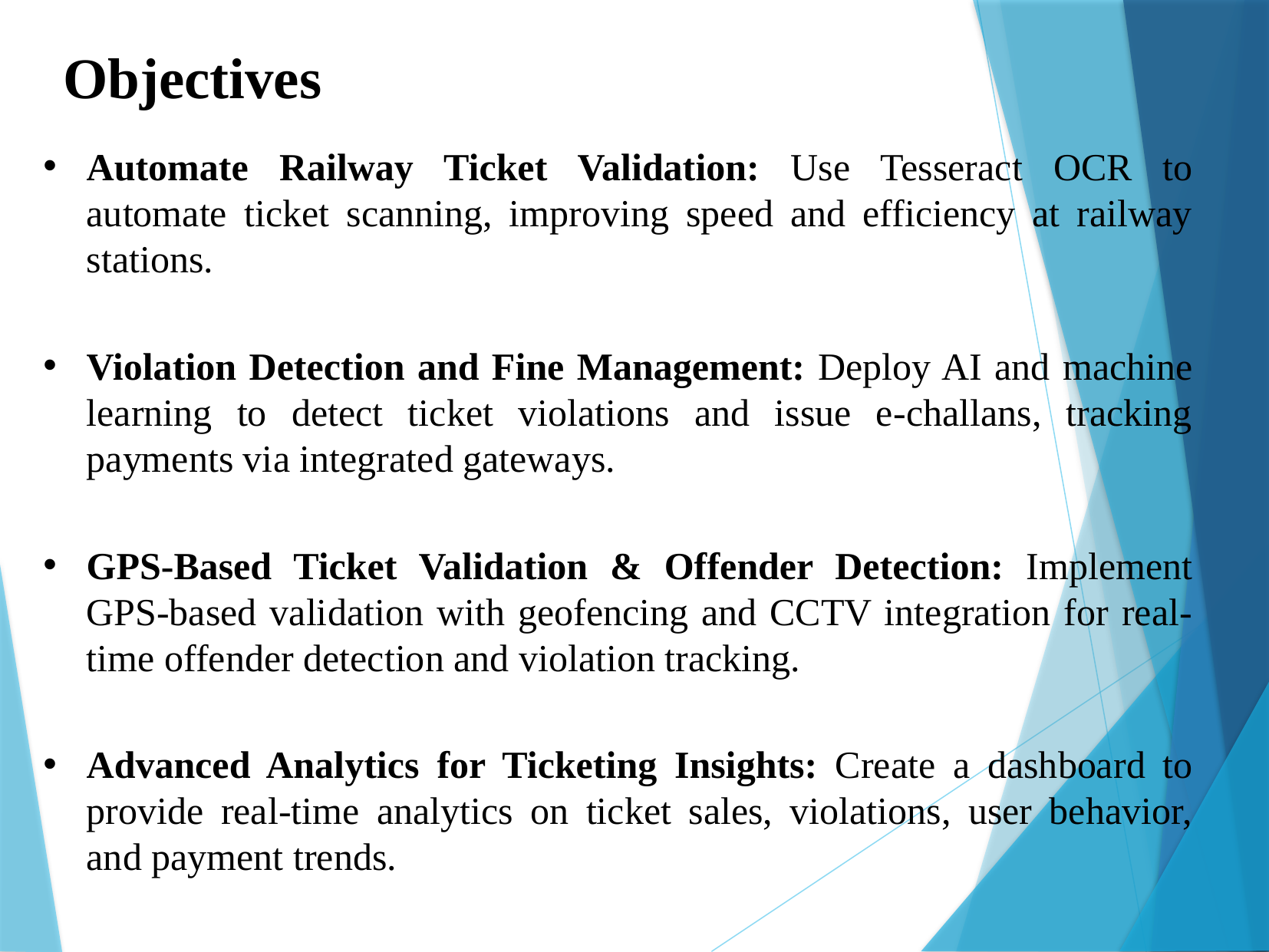

Objectives
Automate Railway Ticket Validation: Use Tesseract OCR to automate ticket scanning, improving speed and efficiency at railway stations.

Violation Detection and Fine Management: Deploy AI and machine learning to detect ticket violations and issue e-challans, tracking payments via integrated gateways.

GPS-Based Ticket Validation & Offender Detection: Implement GPS-based validation with geofencing and CCTV integration for real-time offender detection and violation tracking.

Advanced Analytics for Ticketing Insights: Create a dashboard to provide real-time analytics on ticket sales, violations, user behavior, and payment trends.